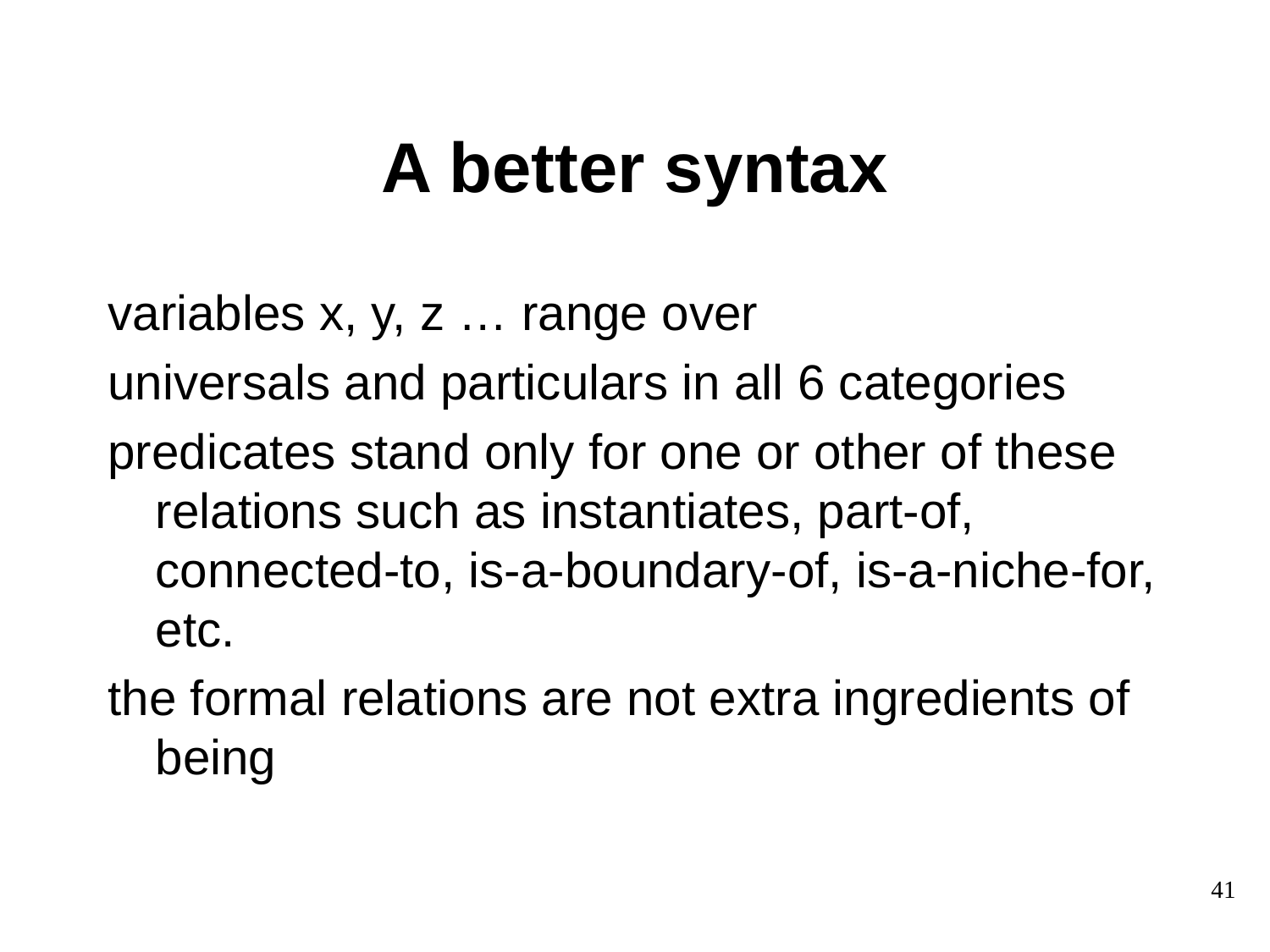

# A better syntax
variables x, y, z … range over
universals and particulars in all 6 categories
predicates stand only for one or other of these relations such as instantiates, part-of, connected-to, is-a-boundary-of, is-a-niche-for, etc.
the formal relations are not extra ingredients of being
41